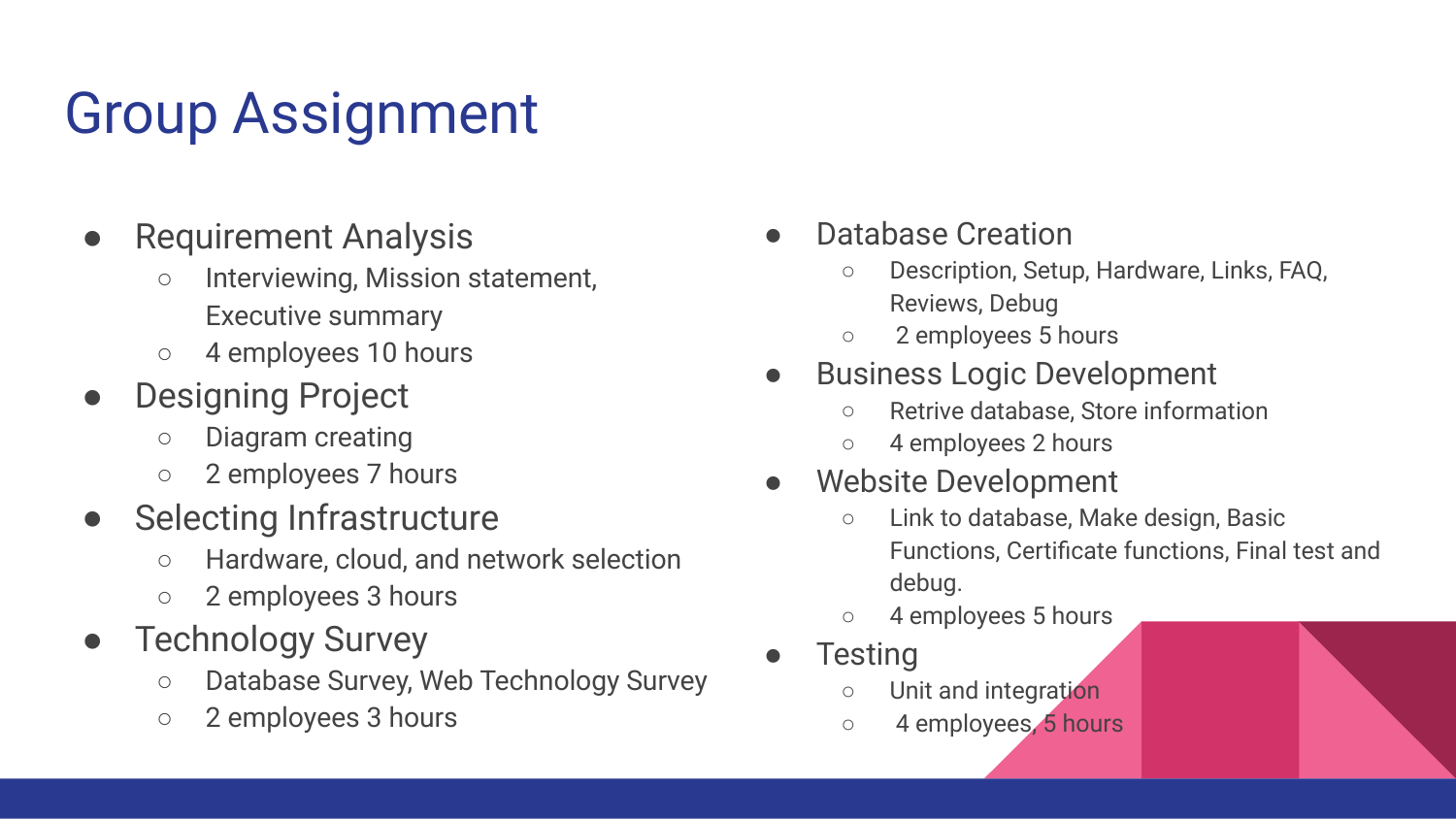

# Group Assignment
Requirement Analysis
Interviewing, Mission statement, Executive summary
4 employees 10 hours
Designing Project
Diagram creating
2 employees 7 hours
Selecting Infrastructure
Hardware, cloud, and network selection
2 employees 3 hours
Technology Survey
Database Survey, Web Technology Survey
2 employees 3 hours
Database Creation
Description, Setup, Hardware, Links, FAQ, Reviews, Debug
 2 employees 5 hours
Business Logic Development
Retrive database, Store information
4 employees 2 hours
Website Development
Link to database, Make design, Basic Functions, Certificate functions, Final test and debug.
4 employees 5 hours
Testing
Unit and integration
 4 employees, 5 hours